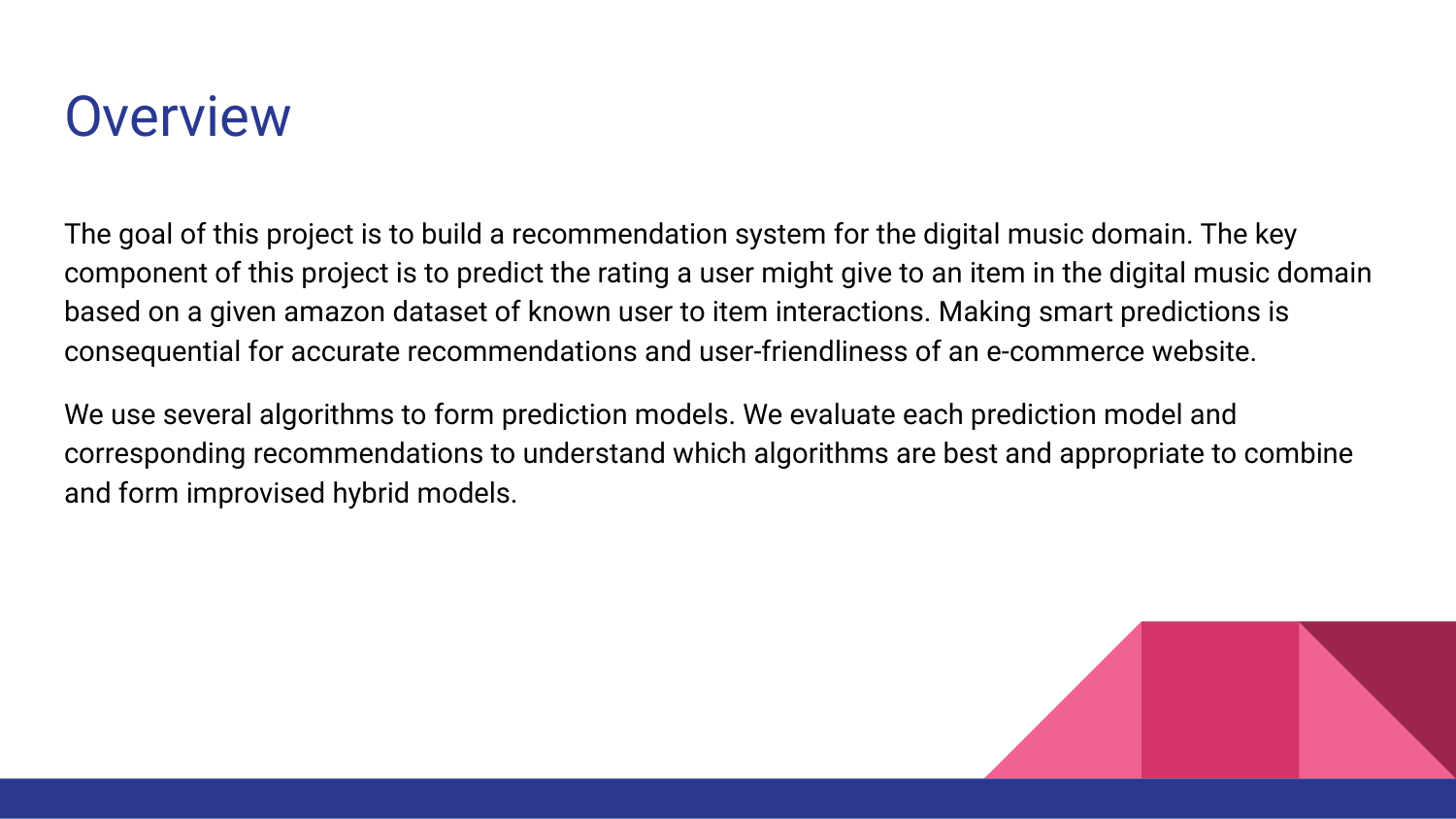

# Overview
The goal of this project is to build a recommendation system for the digital music domain. The key component of this project is to predict the rating a user might give to an item in the digital music domain based on a given amazon dataset of known user to item interactions. Making smart predictions is consequential for accurate recommendations and user-friendliness of an e-commerce website.
We use several algorithms to form prediction models. We evaluate each prediction model and corresponding recommendations to understand which algorithms are best and appropriate to combine and form improvised hybrid models.